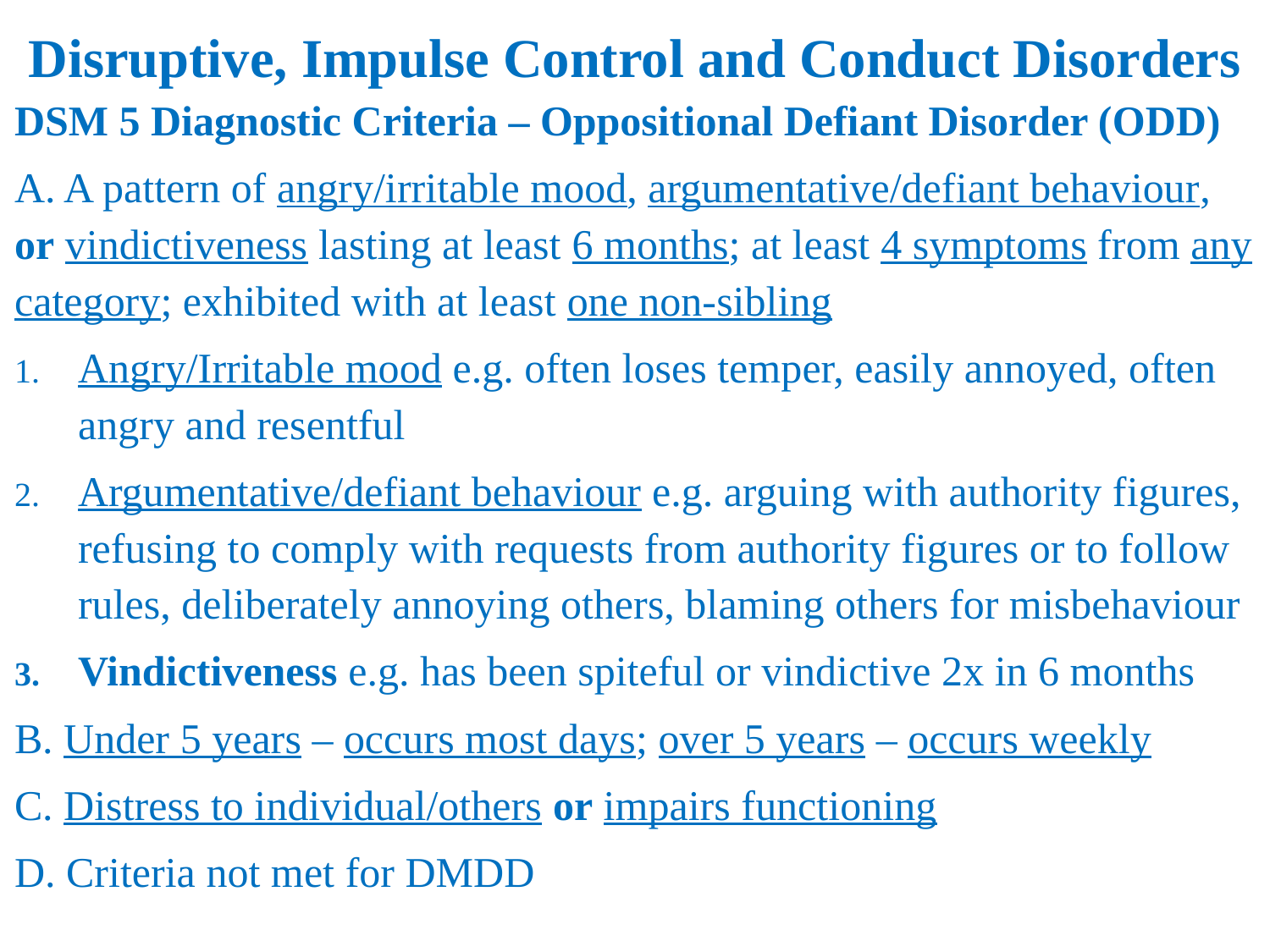

# Disruptive, Impulse Control and Conduct Disorders
DSM 5 Diagnostic Criteria – Oppositional Defiant Disorder (ODD)
A. A pattern of angry/irritable mood, argumentative/defiant behaviour, or vindictiveness lasting at least 6 months; at least 4 symptoms from any category; exhibited with at least one non-sibling
Angry/Irritable mood e.g. often loses temper, easily annoyed, often angry and resentful
Argumentative/defiant behaviour e.g. arguing with authority figures, refusing to comply with requests from authority figures or to follow rules, deliberately annoying others, blaming others for misbehaviour
Vindictiveness e.g. has been spiteful or vindictive 2x in 6 months
B. Under 5 years – occurs most days; over 5 years – occurs weekly
C. Distress to individual/others or impairs functioning
D. Criteria not met for DMDD
10